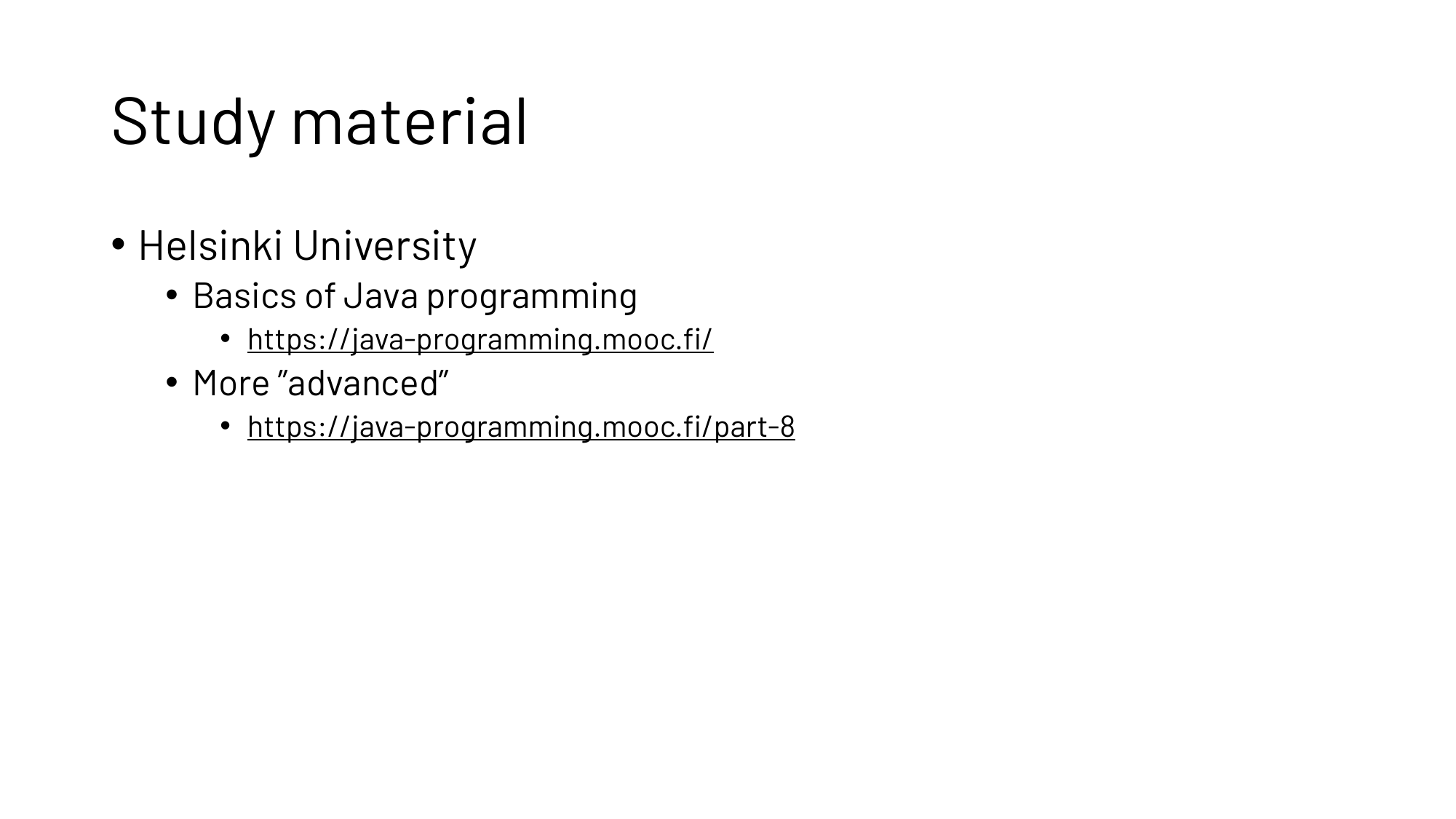

# Study material
Helsinki University
Basics of Java programming
https://java-programming.mooc.fi/
More ”advanced”
https://java-programming.mooc.fi/part-8